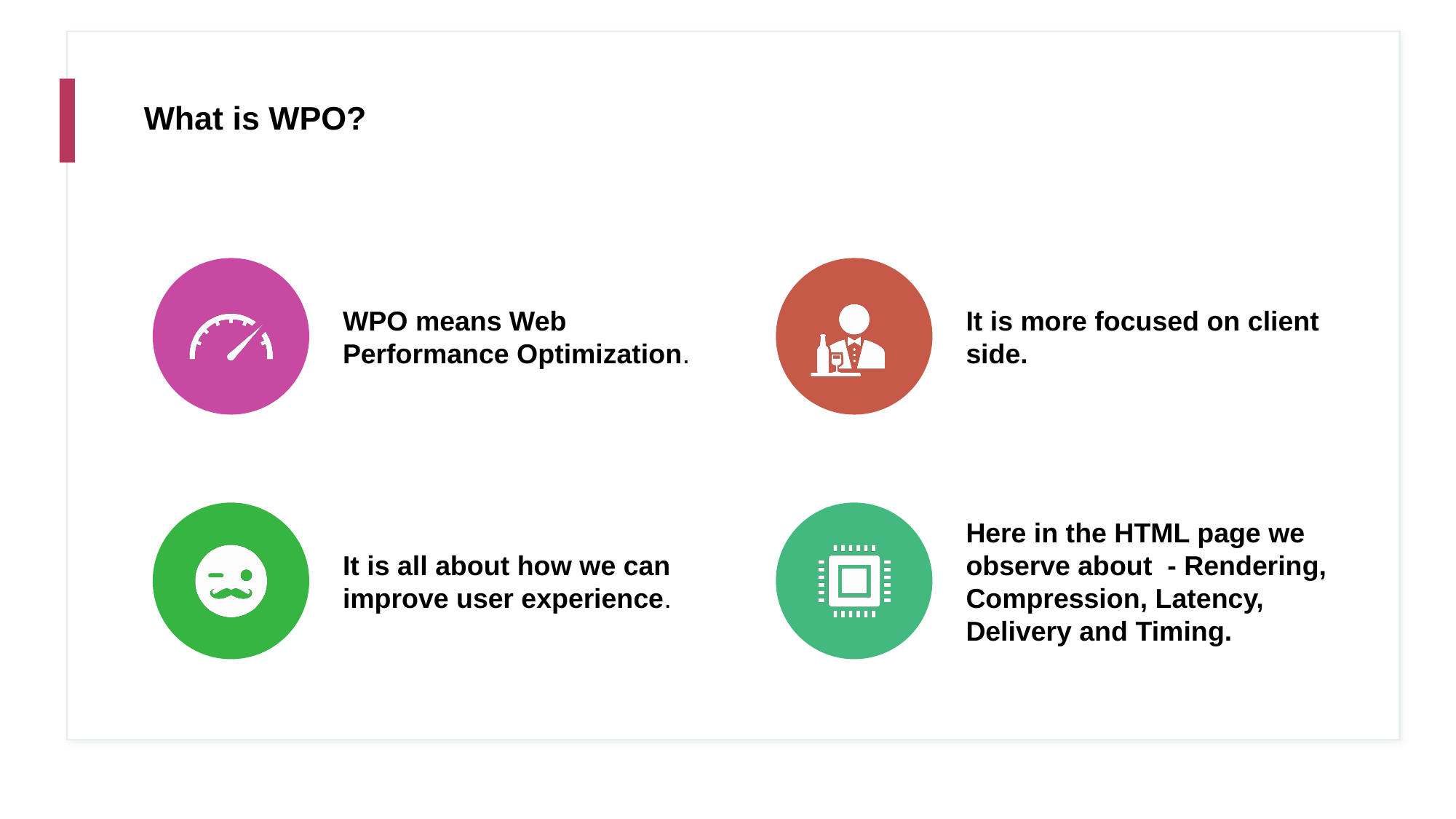

# What is WPO?

WPO means Web Performance Optimization.
It is more focused on client side.
It is all about how we can improve user experience.
Here in the HTML page we observe about  - Rendering, Compression, Latency, Delivery and Timing.